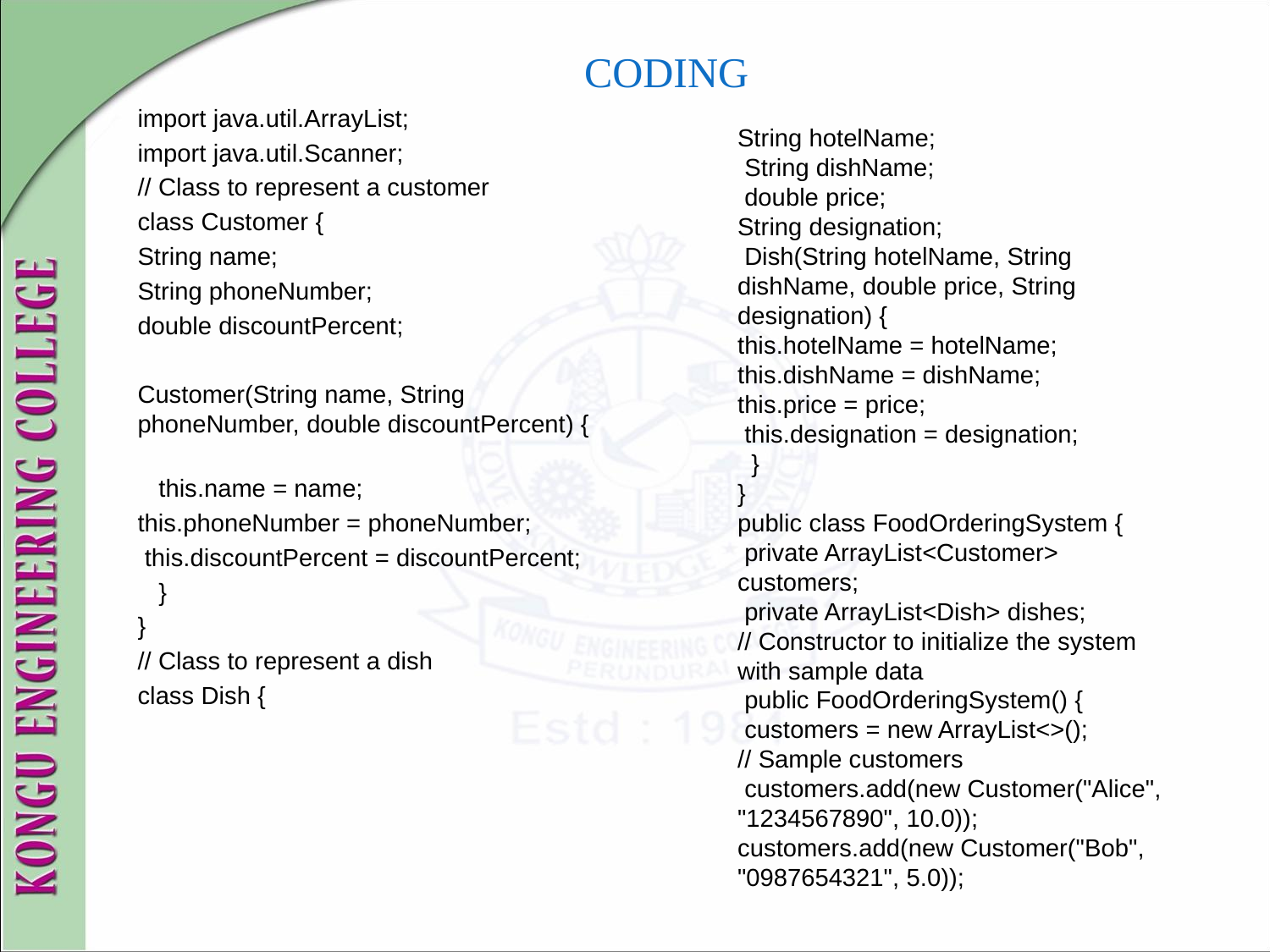

# CODING
import java.util.ArrayList;
import java.util.Scanner;
// Class to represent a customer
class Customer {
String name;
String phoneNumber;
double discountPercent;

Customer(String name, String phoneNumber, double discountPercent) {
   this.name = name;
this.phoneNumber = phoneNumber;
 this.discountPercent = discountPercent;
   }
}
// Class to represent a dish
class Dish {

String hotelName;
 String dishName;
 double price;
String designation;
 Dish(String hotelName, String dishName, double price, String designation) {
this.hotelName = hotelName;
this.dishName = dishName;
this.price = price;
 this.designation = designation;
  }
}
public class FoodOrderingSystem {
 private ArrayList<Customer> customers;
 private ArrayList<Dish> dishes;
// Constructor to initialize the system with sample data
 public FoodOrderingSystem() {
 customers = new ArrayList<>();
// Sample customers
 customers.add(new Customer("Alice", "1234567890", 10.0));        customers.add(new Customer("Bob", "0987654321", 5.0));